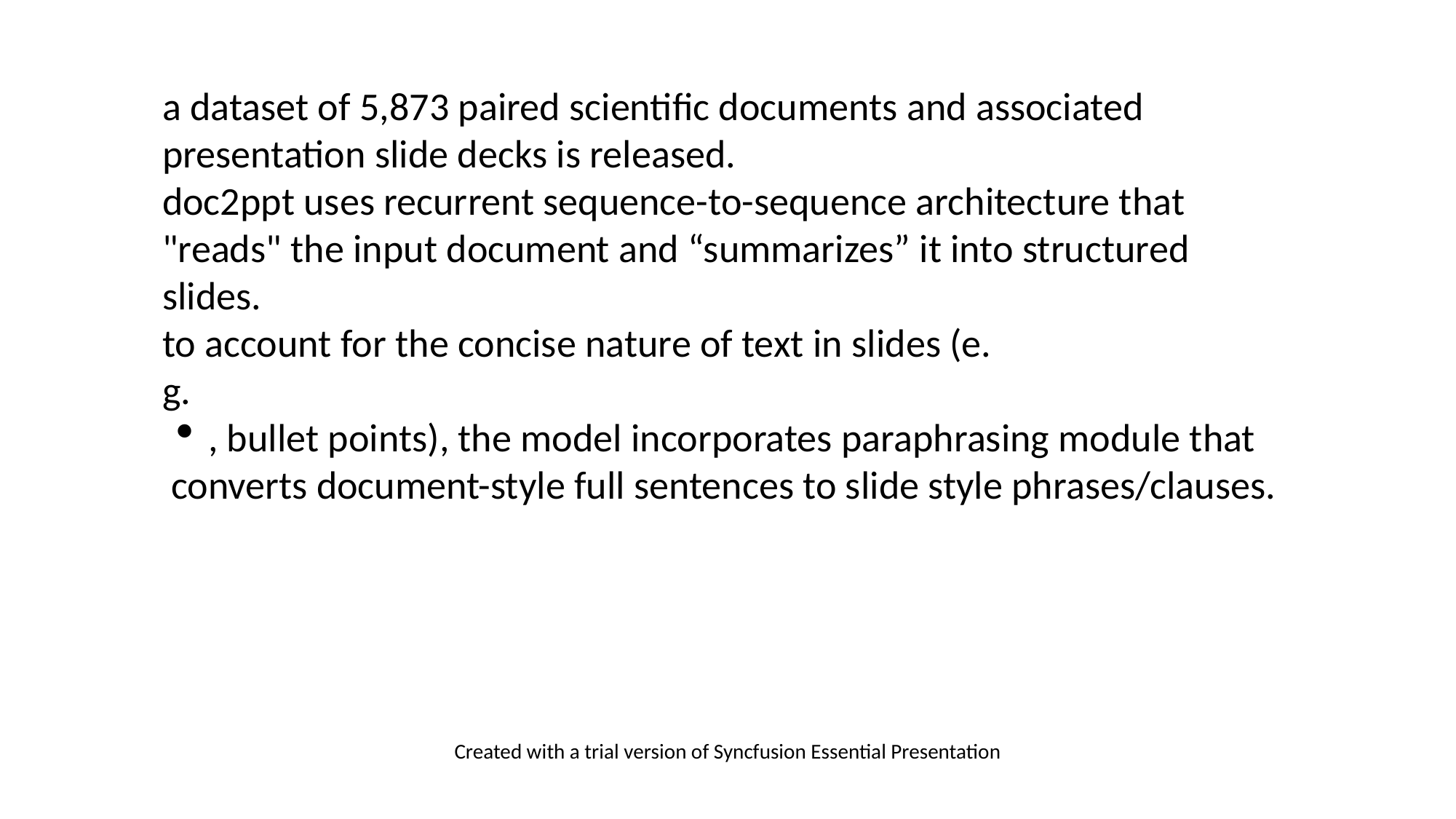

a dataset of 5,873 paired scientific documents and associated presentation slide decks is released.
doc2ppt uses recurrent sequence-to-sequence architecture that "reads" the input document and “summarizes” it into structured slides.
to account for the concise nature of text in slides (e.
g.
, bullet points), the model incorporates paraphrasing module that converts document-style full sentences to slide style phrases/clauses.
Created with a trial version of Syncfusion Essential Presentation